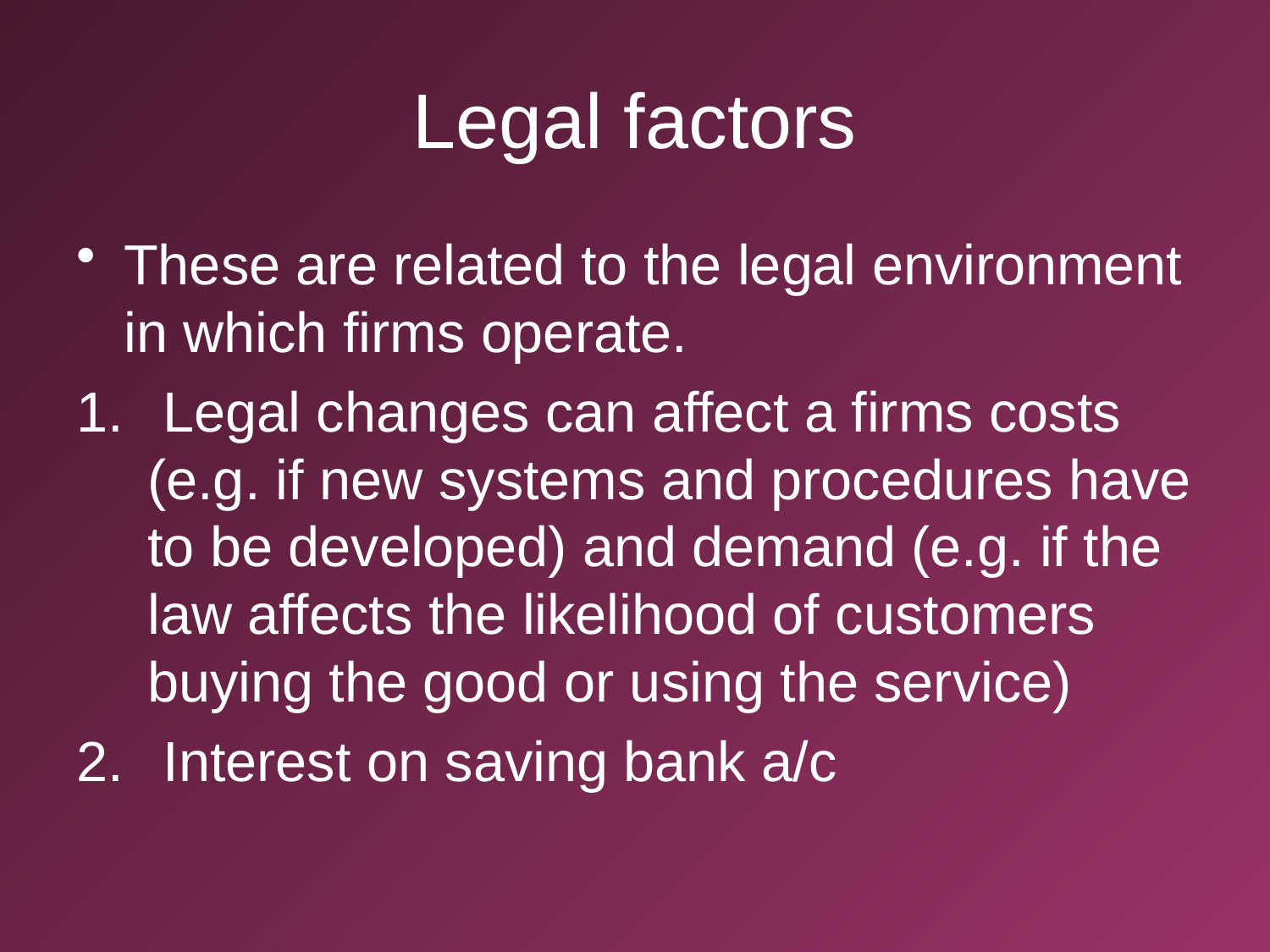

# Legal factors
These are related to the legal environment in which firms operate.
 Legal changes can affect a firms costs (e.g. if new systems and procedures have to be developed) and demand (e.g. if the law affects the likelihood of customers buying the good or using the service)
 Interest on saving bank a/c